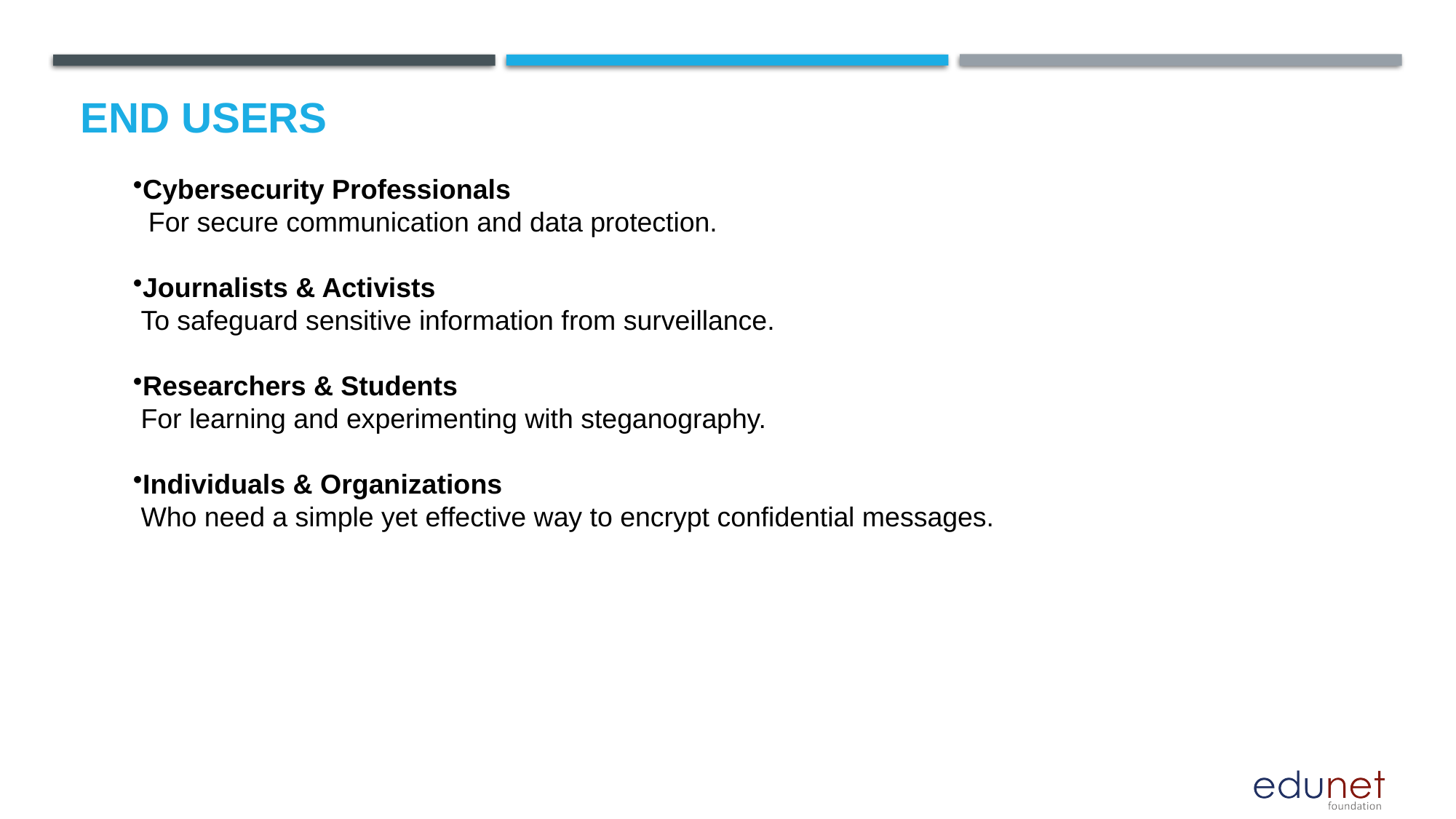

# End users
Cybersecurity Professionals
  For secure communication and data protection.

Journalists & Activists
 To safeguard sensitive information from surveillance.

Researchers & Students
 For learning and experimenting with steganography.

Individuals & Organizations
 Who need a simple yet effective way to encrypt confidential messages.